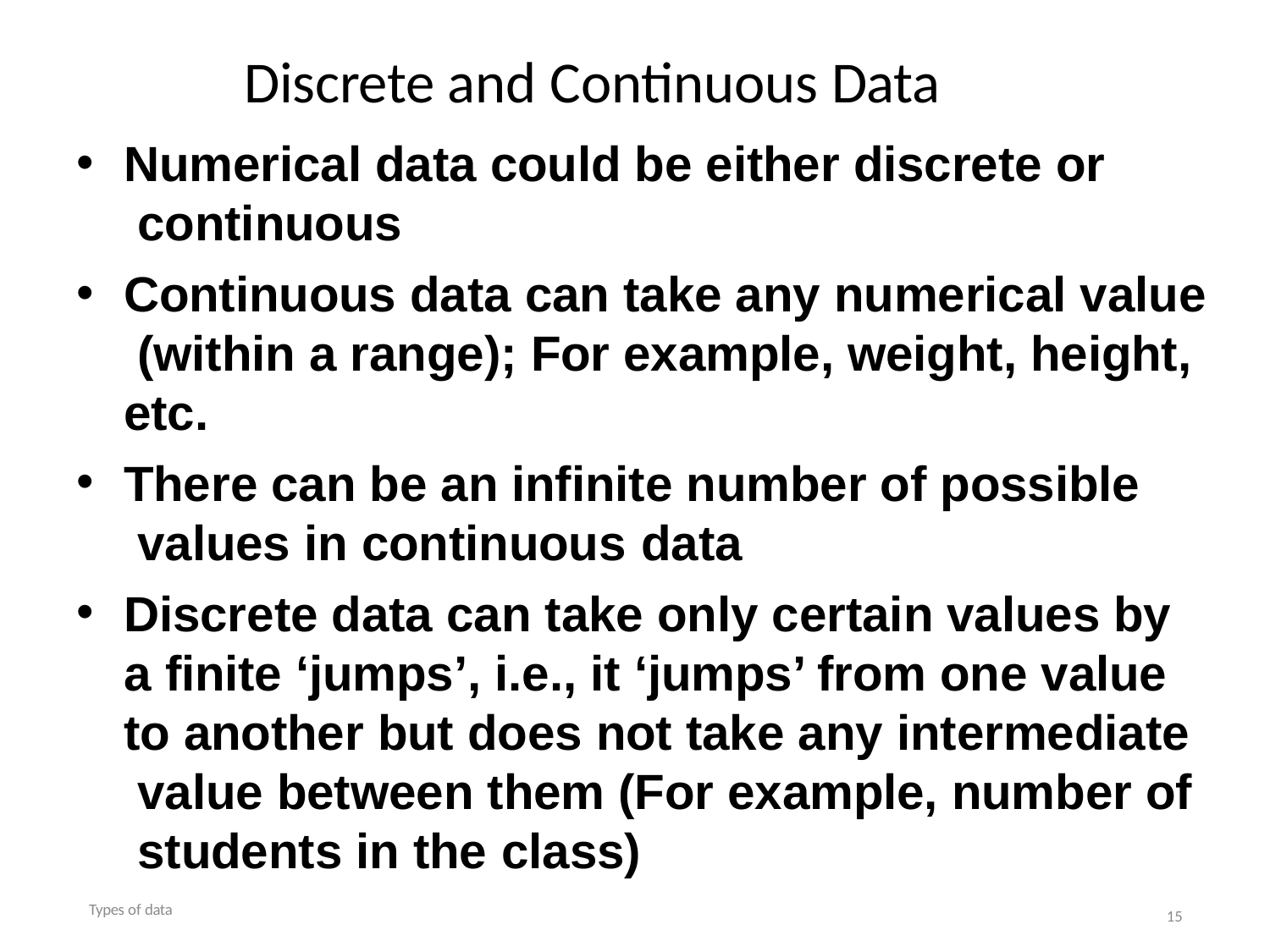

# Discrete and Continuous Data
Numerical data could be either discrete or  continuous
Continuous data can take any numerical value  (within a range); For example, weight, height,  etc.
There can be an infinite number of possible  values in continuous data
Discrete data can take only certain values by  a finite ‘jumps’, i.e., it ‘jumps’ from one value  to another but does not take any intermediate  value between them (For example, number of  students in the class)
Types of data
15